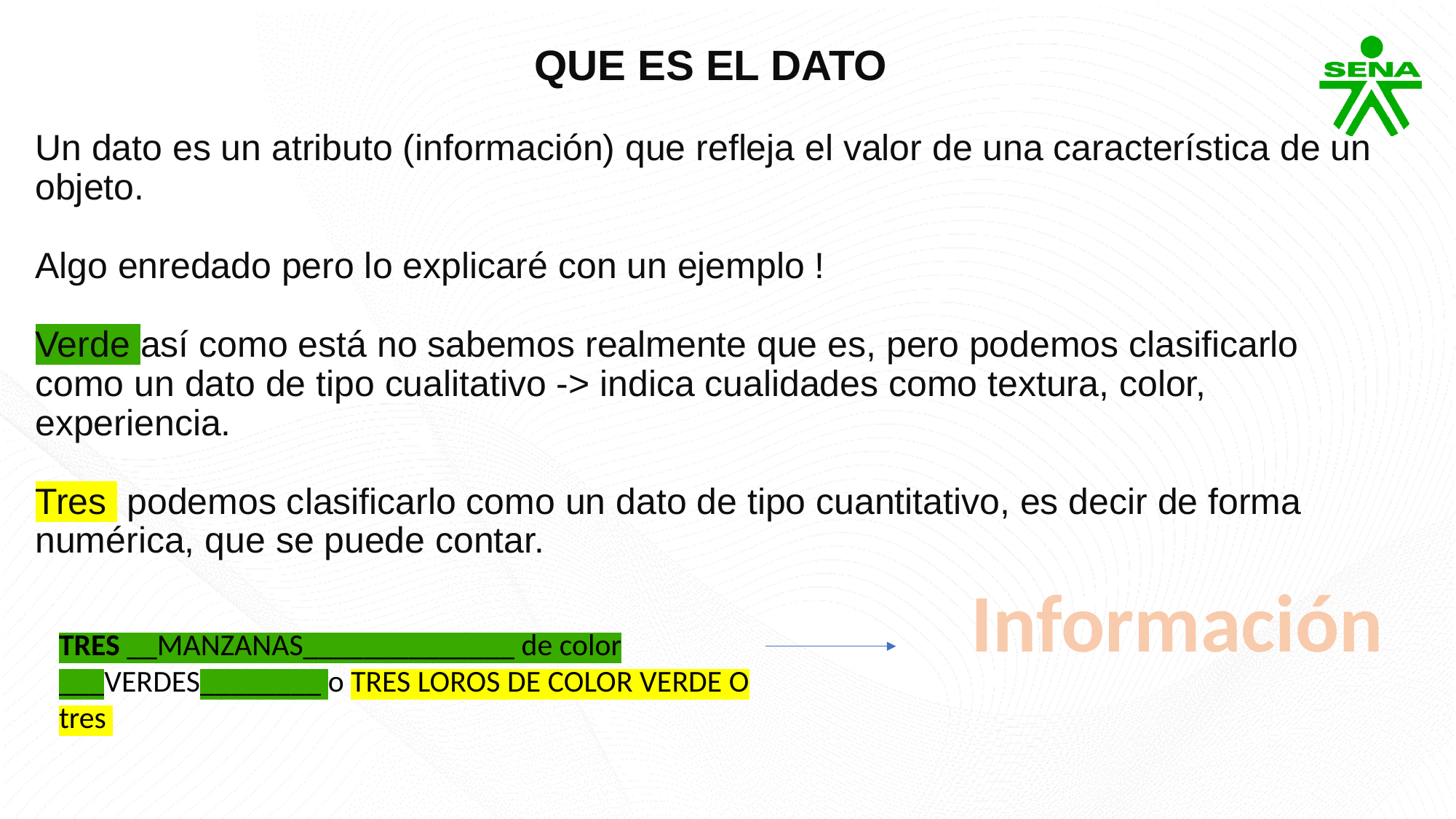

QUE ES EL DATO

Un dato es un atributo (información) que refleja el valor de una característica de un objeto.

Algo enredado pero lo explicaré con un ejemplo !

Verde así como está no sabemos realmente que es, pero podemos clasificarlo como un dato de tipo cualitativo -> indica cualidades como textura, color, experiencia.

Tres  podemos clasificarlo como un dato de tipo cuantitativo, es decir de forma numérica, que se puede contar.

Información
TRES __MANZANAS______________ de color ___VERDES________ o TRES LOROS DE COLOR VERDE O tres